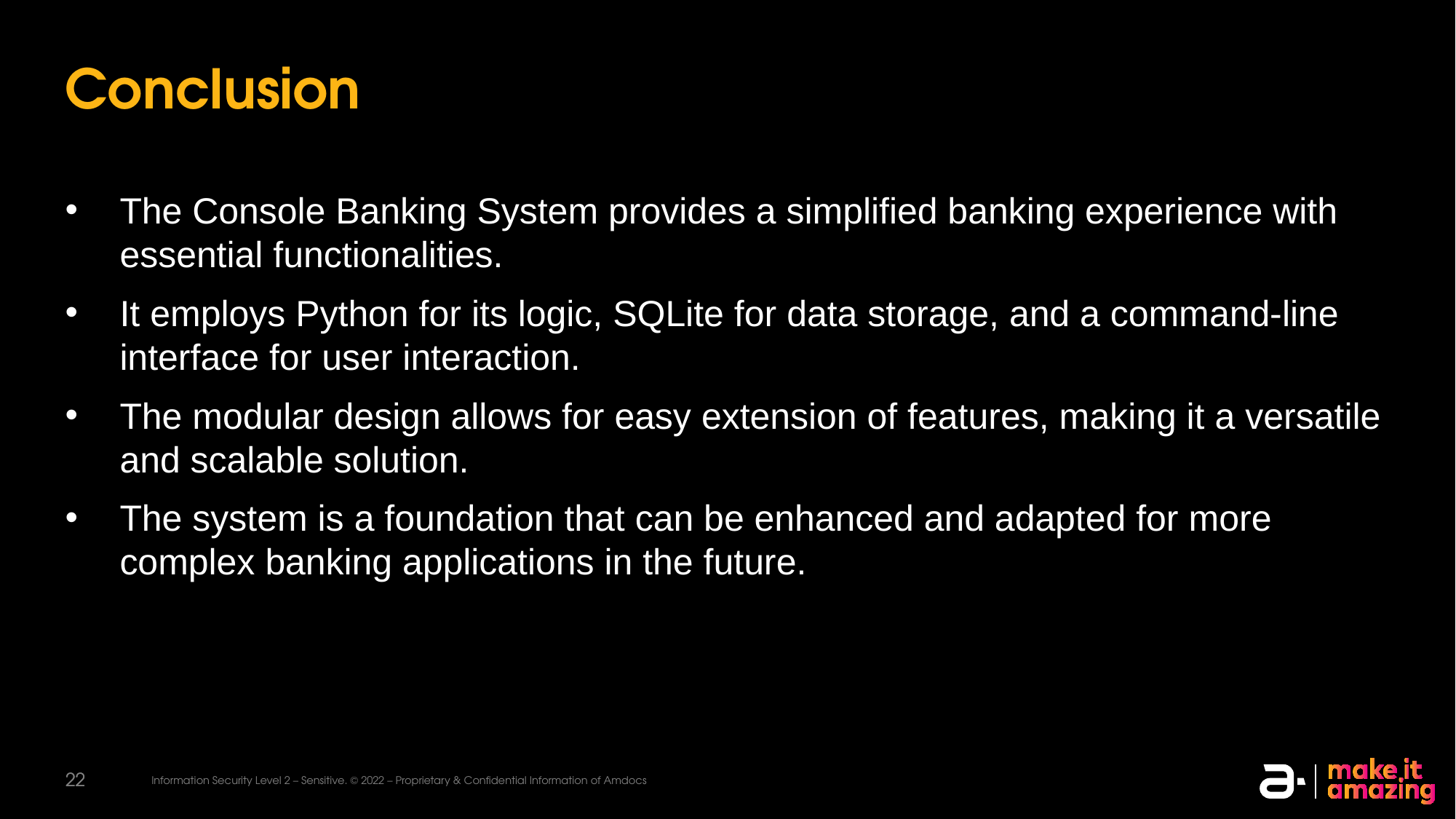

# Conclusion
The Console Banking System provides a simplified banking experience with essential functionalities.
It employs Python for its logic, SQLite for data storage, and a command-line interface for user interaction.
The modular design allows for easy extension of features, making it a versatile and scalable solution.
The system is a foundation that can be enhanced and adapted for more complex banking applications in the future.